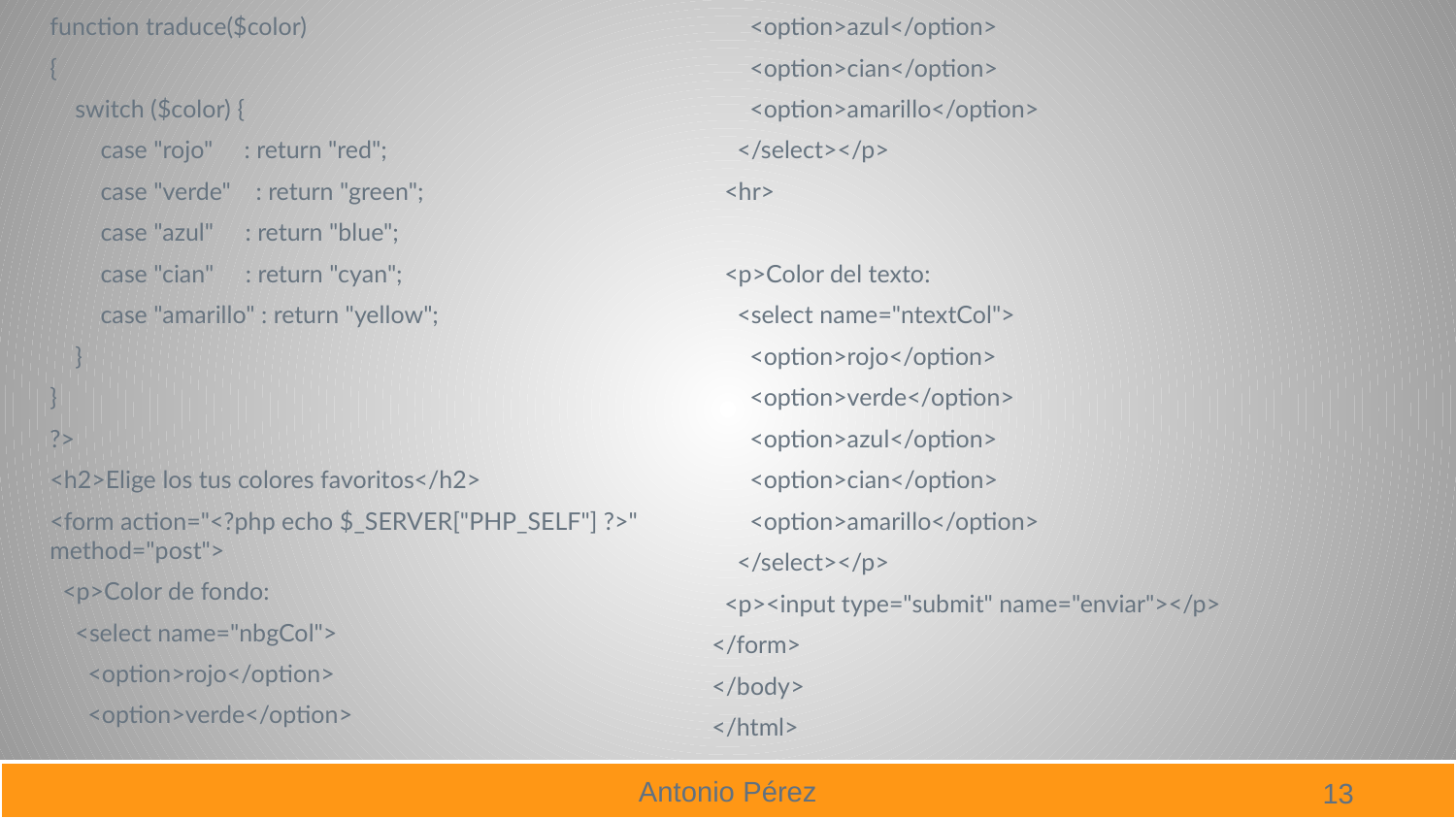

function traduce($color)
{
    switch ($color) {
        case "rojo"     : return "red";
        case "verde"    : return "green";
        case "azul"     : return "blue";
        case "cian"     : return "cyan";
        case "amarillo" : return "yellow";
    }
}
?>
<h2>Elige los tus colores favoritos</h2>
<form action="<?php echo $_SERVER["PHP_SELF"] ?>" method="post">
  <p>Color de fondo:
    <select name="nbgCol">
      <option>rojo</option>
      <option>verde</option>
      <option>azul</option>
      <option>cian</option>
      <option>amarillo</option>
    </select></p>
  <hr>

  <p>Color del texto:
    <select name="ntextCol">
      <option>rojo</option>
      <option>verde</option>
      <option>azul</option>
      <option>cian</option>
      <option>amarillo</option>
    </select></p>
  <p><input type="submit" name="enviar"></p>
</form>
</body>
</html>
13